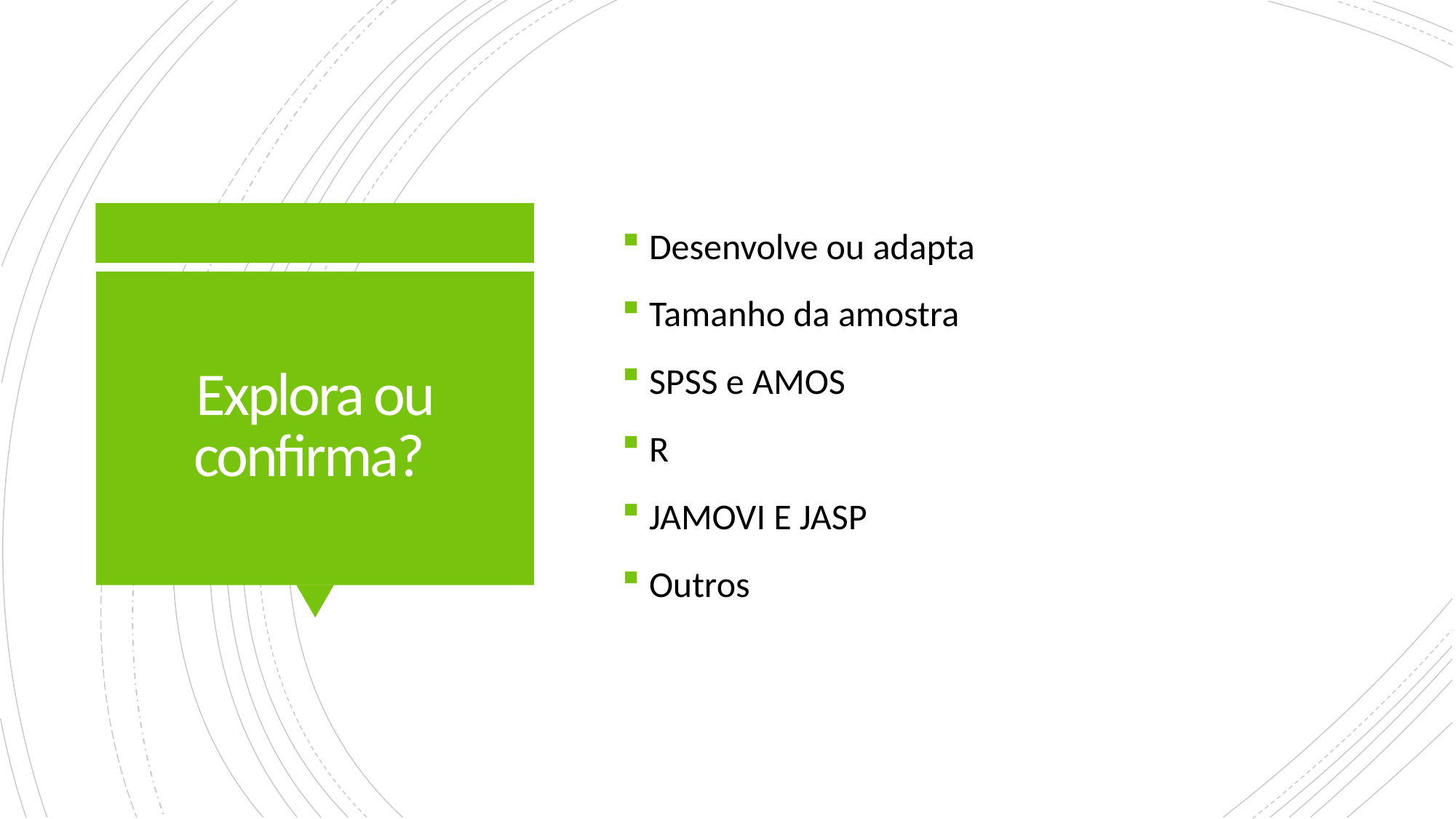

Desenvolve ou adapta
Tamanho da amostra
SPSS e AMOS
R
JAMOVI E JASP
Outros
# Explora ou confirma?